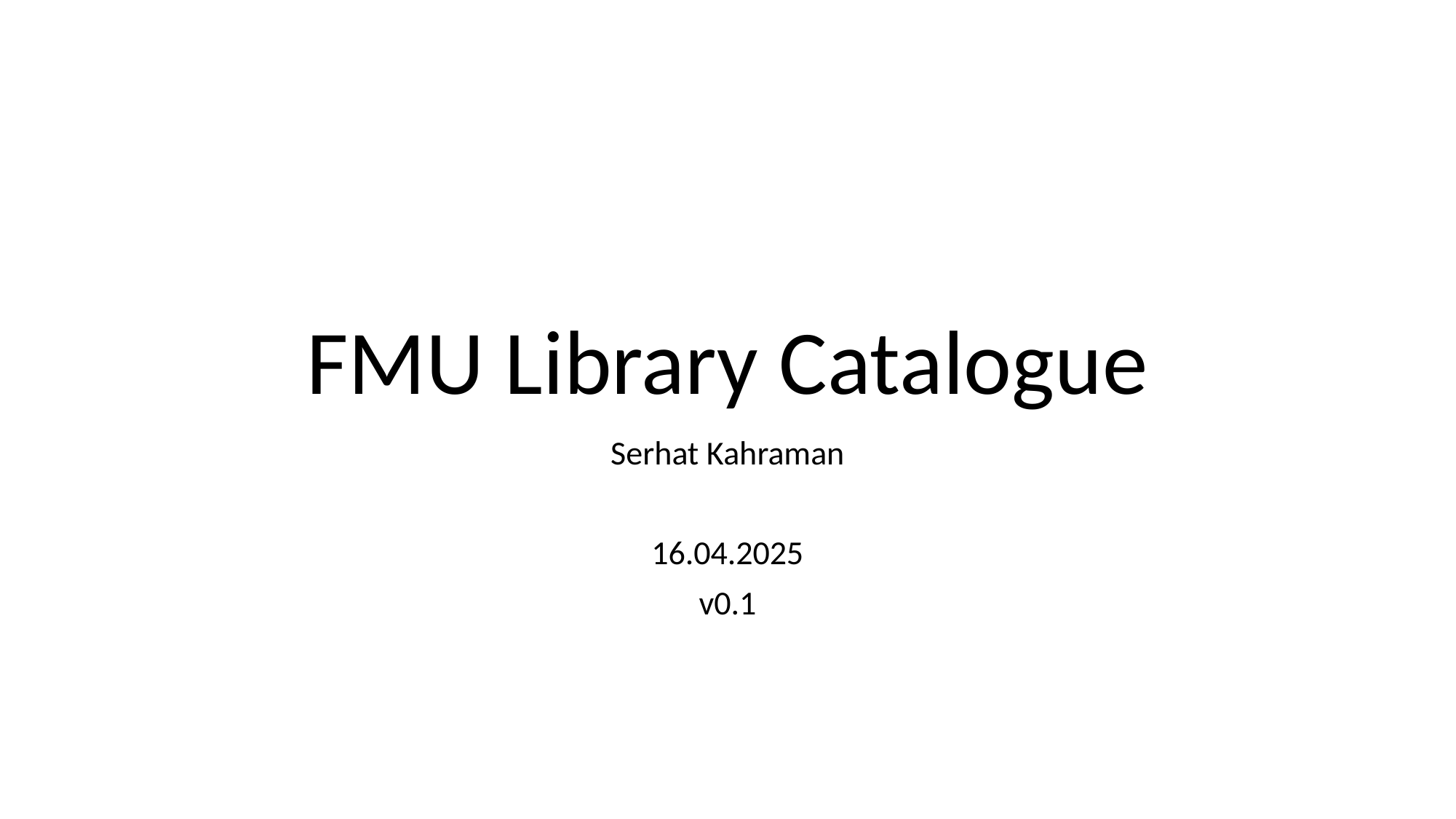

# FMU Library Catalogue
Serhat Kahraman

16.04.2025
v0.1